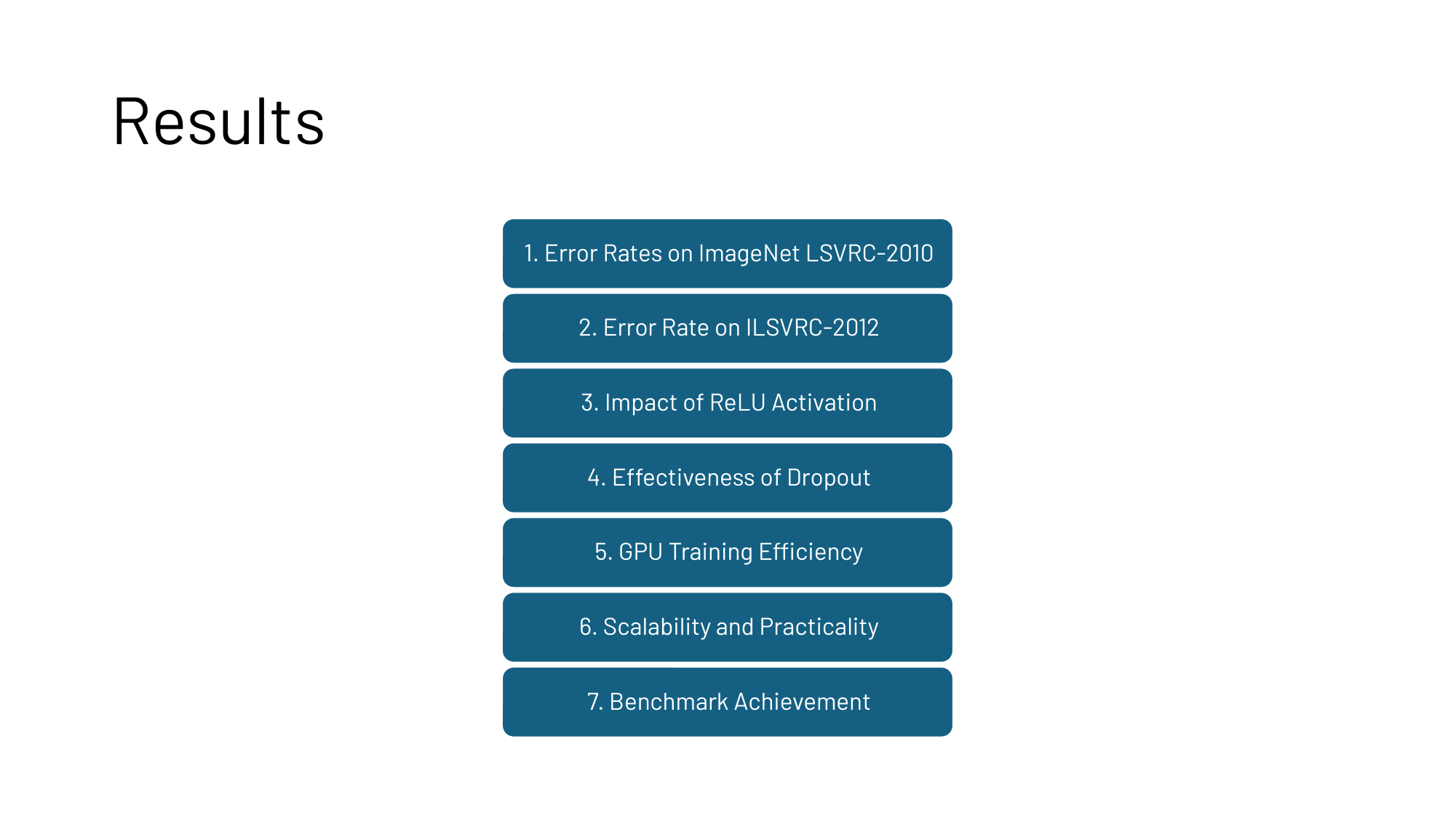

# Results
1. Error Rates on ImageNet LSVRC-2010
2. Error Rate on ILSVRC-2012
3. Impact of ReLU Activation
4. Effectiveness of Dropout
5. GPU Training Efficiency
6. Scalability and Practicality
7. Benchmark Achievement